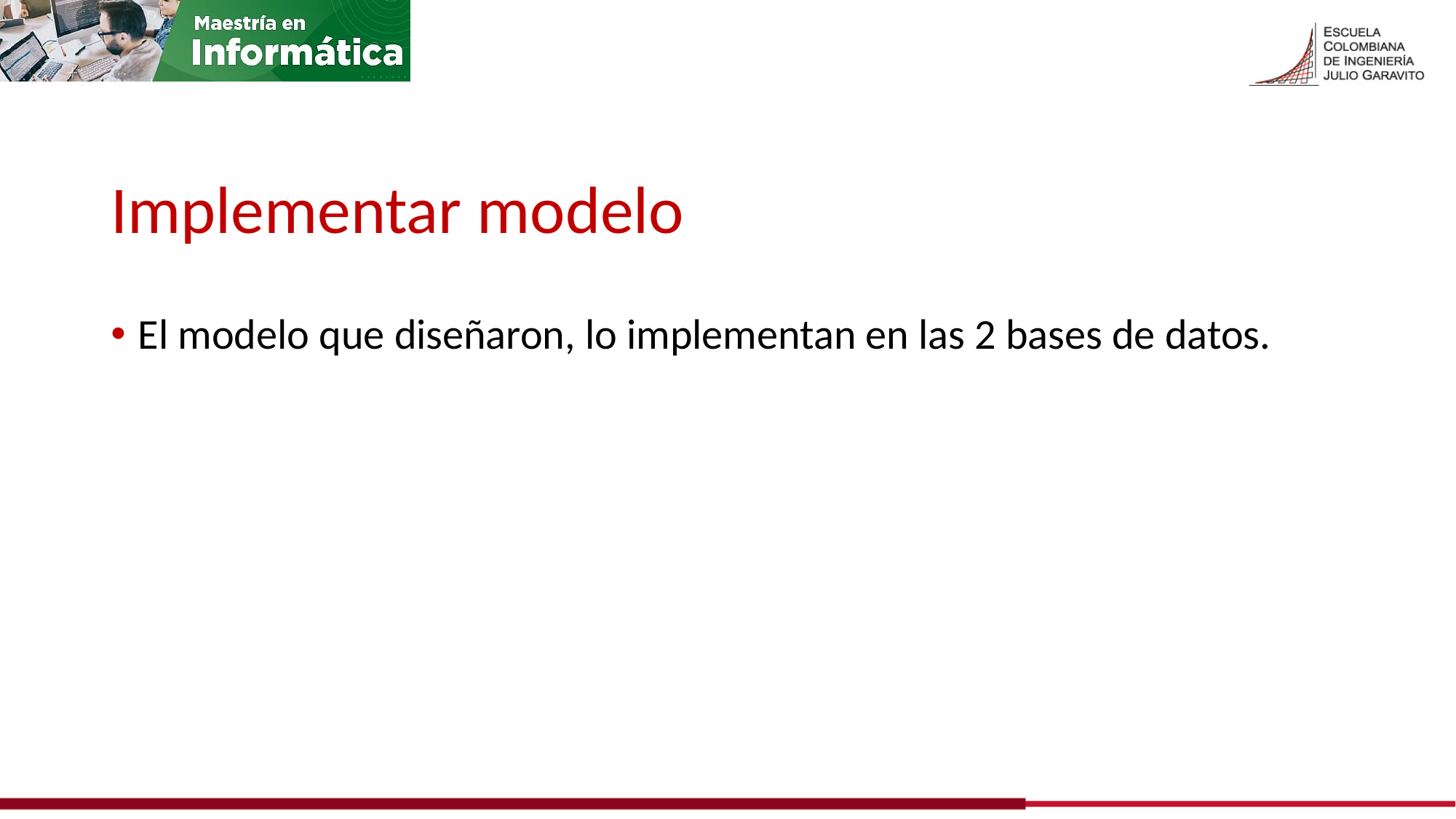

# Implementar modelo
El modelo que diseñaron, lo implementan en las 2 bases de datos.